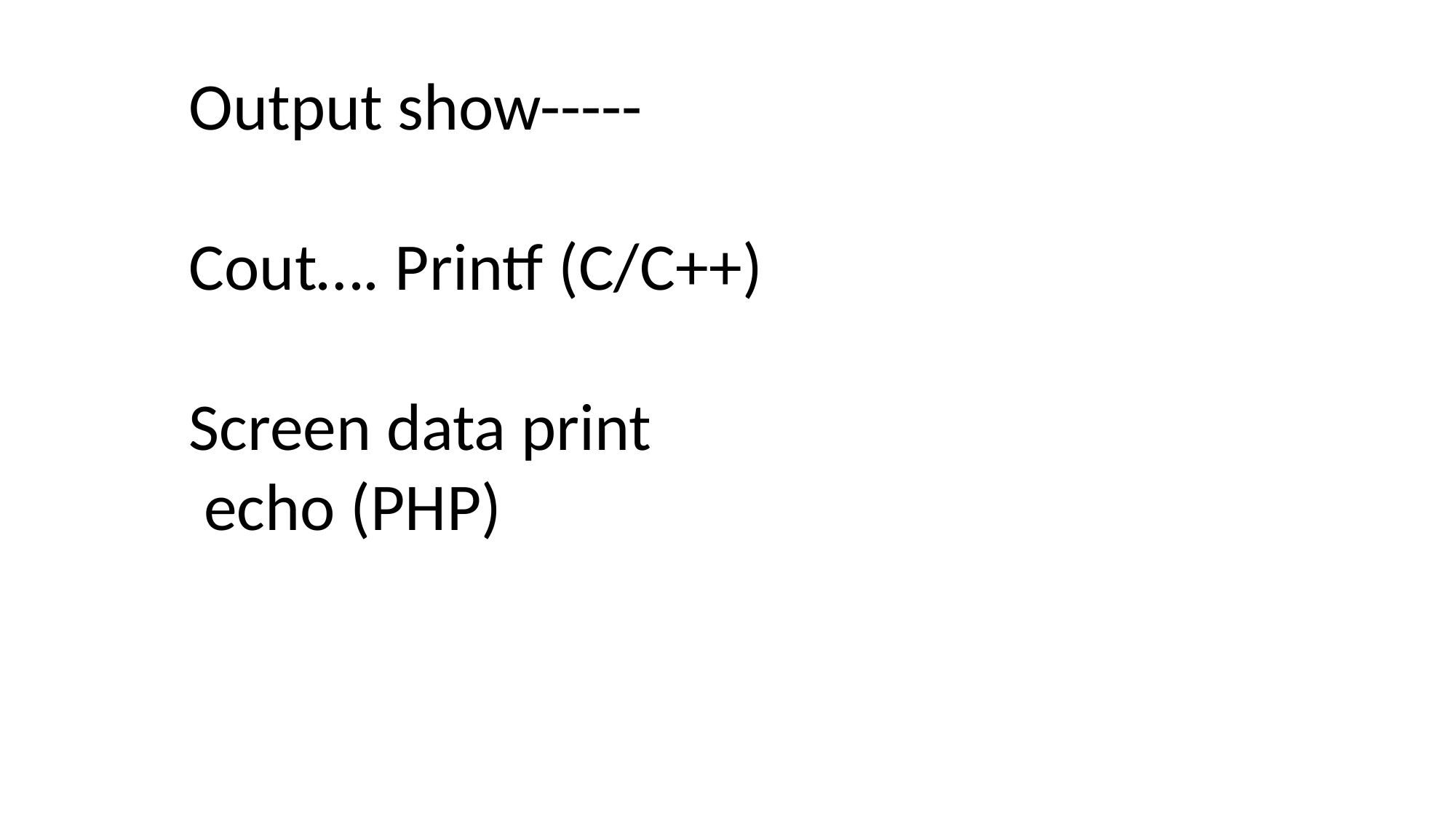

Output show-----

Cout…. Printf (C/C++)

Screen data print
 echo (PHP)